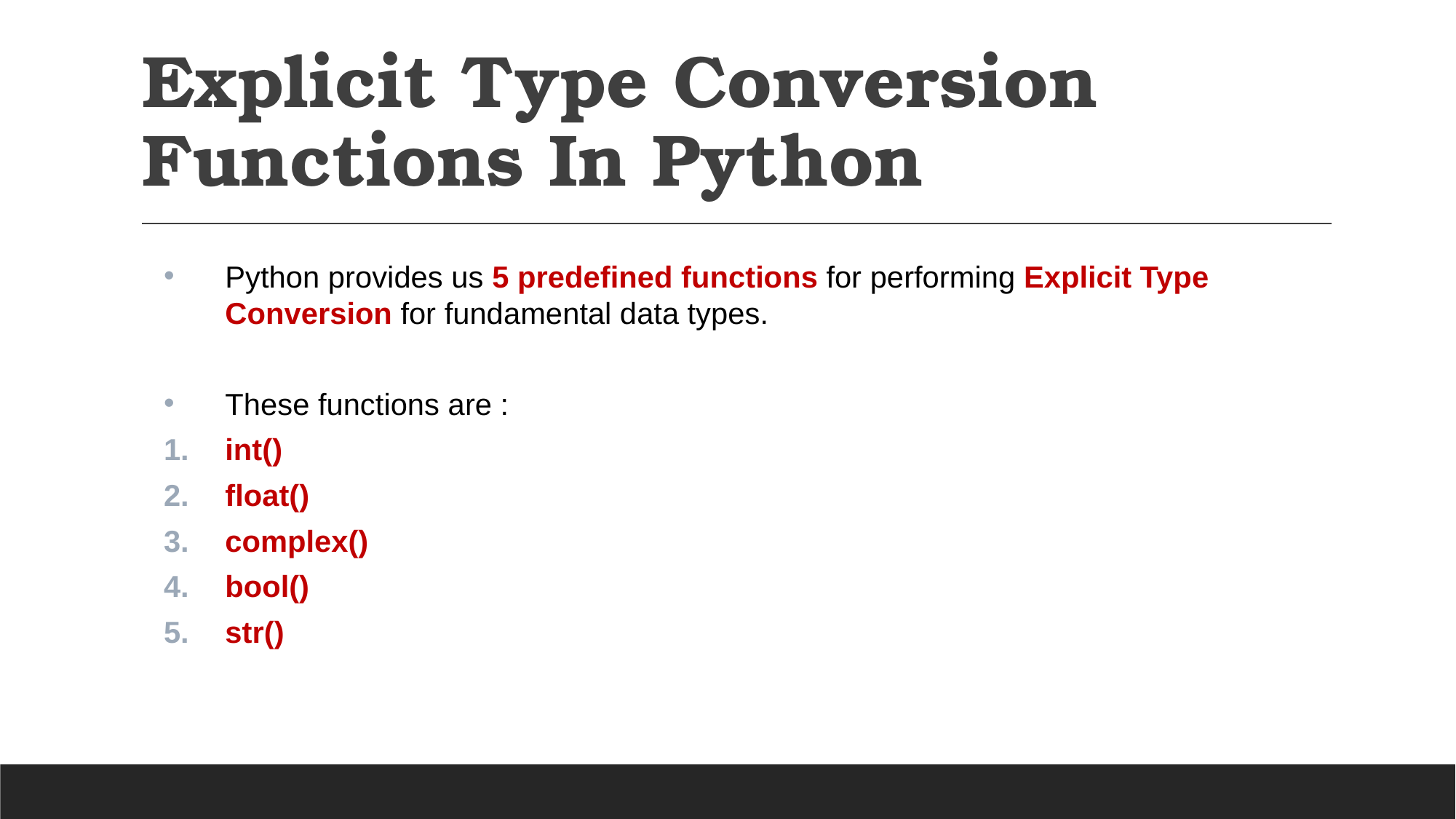

# Explicit Type Conversion Functions In Python
Python provides us 5 predefined functions for performing Explicit Type Conversion for fundamental data types.

These functions are :
int()
float()
complex()
bool()
str()